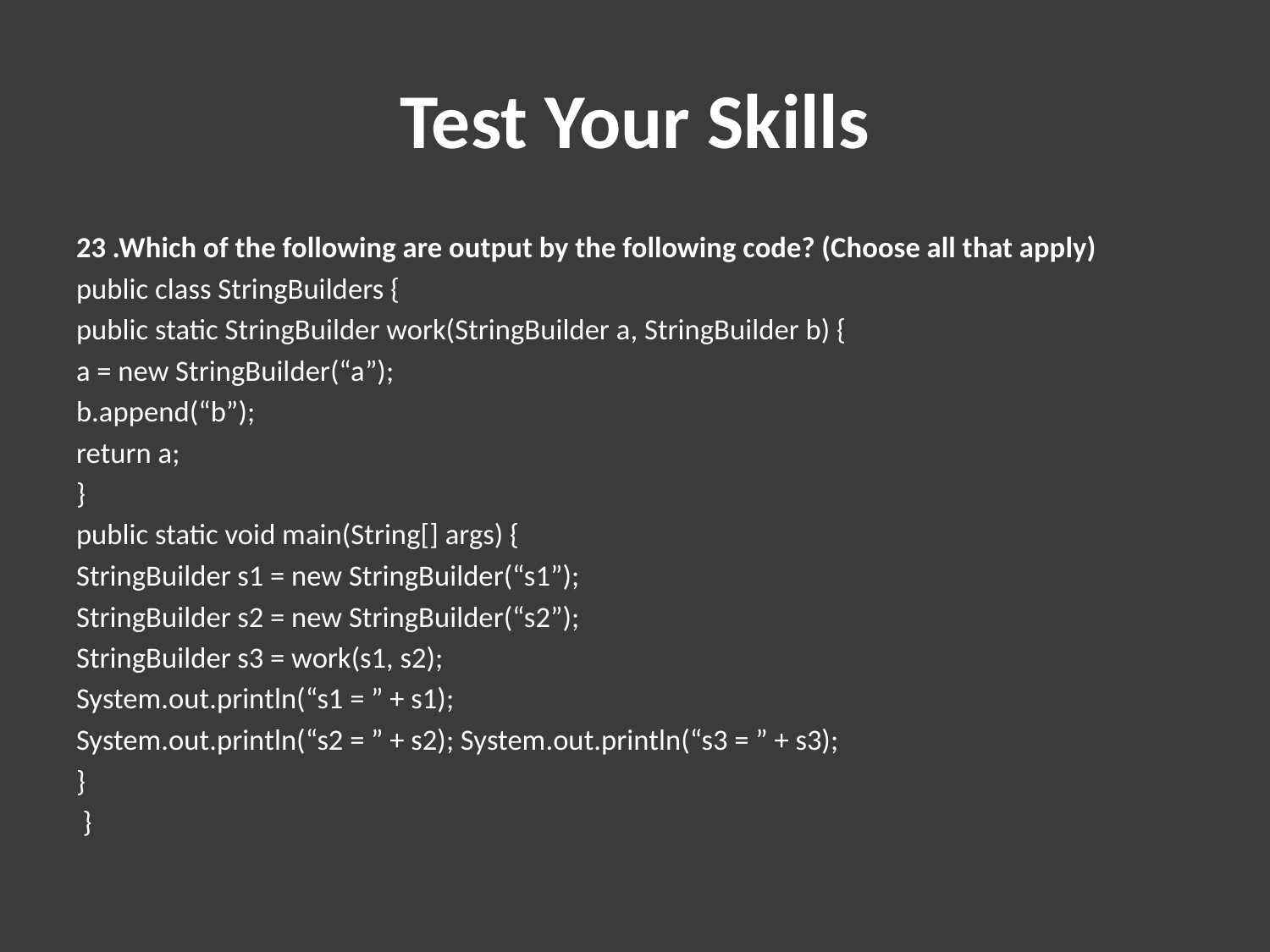

# Test Your Skills
23 .Which of the following are output by the following code? (Choose all that apply)
public class StringBuilders {
public static StringBuilder work(StringBuilder a, StringBuilder b) {
a = new StringBuilder(“a”);
b.append(“b”);
return a;
}
public static void main(String[] args) {
StringBuilder s1 = new StringBuilder(“s1”);
StringBuilder s2 = new StringBuilder(“s2”);
StringBuilder s3 = work(s1, s2);
System.out.println(“s1 = ” + s1);
System.out.println(“s2 = ” + s2); System.out.println(“s3 = ” + s3);
}
 }